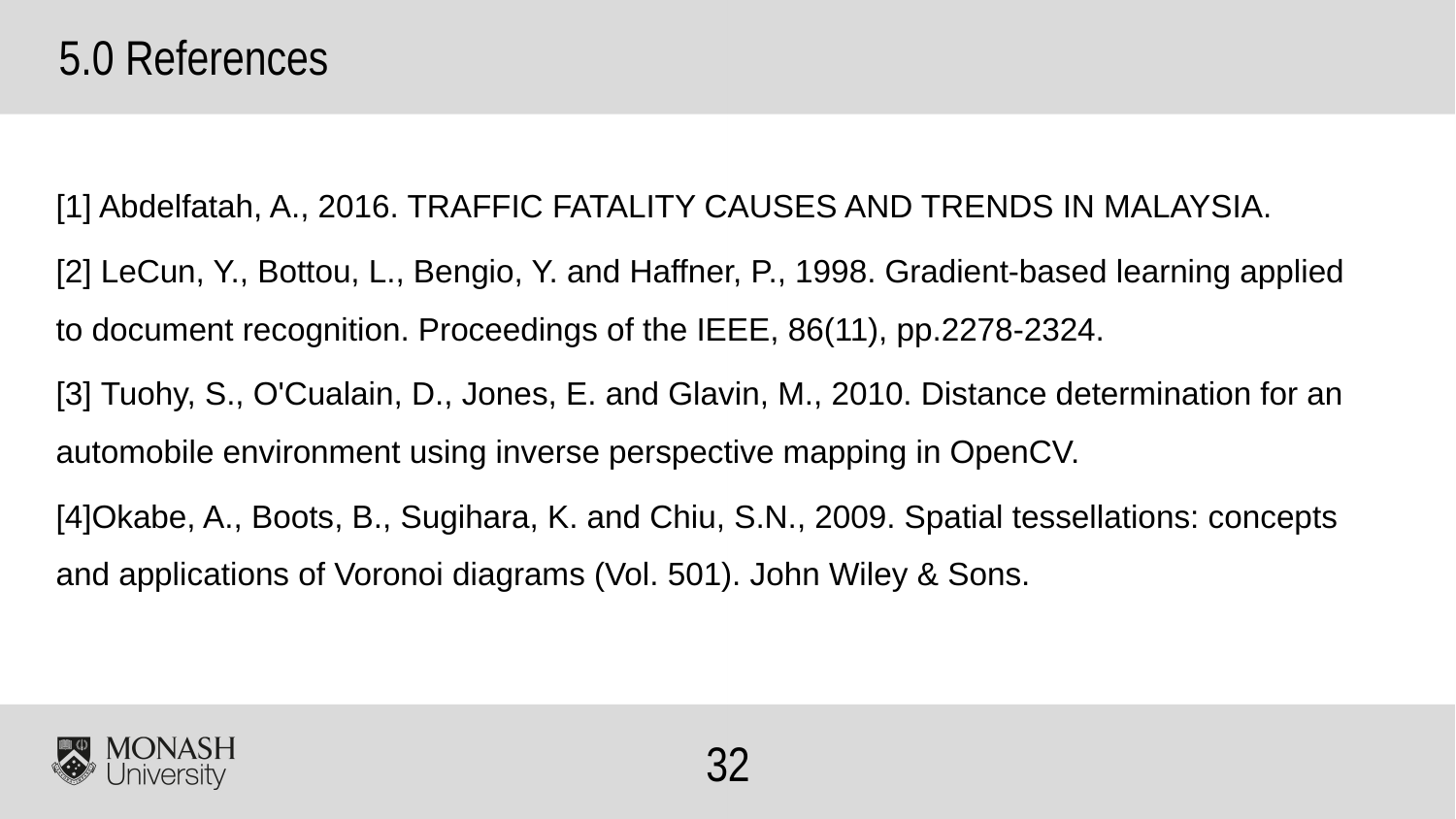

5.0 References
[1] Abdelfatah, A., 2016. TRAFFIC FATALITY CAUSES AND TRENDS IN MALAYSIA.
[2] LeCun, Y., Bottou, L., Bengio, Y. and Haffner, P., 1998. Gradient-based learning applied to document recognition. Proceedings of the IEEE, 86(11), pp.2278-2324.
[3] Tuohy, S., O'Cualain, D., Jones, E. and Glavin, M., 2010. Distance determination for an automobile environment using inverse perspective mapping in OpenCV.
[4]Okabe, A., Boots, B., Sugihara, K. and Chiu, S.N., 2009. Spatial tessellations: concepts and applications of Voronoi diagrams (Vol. 501). John Wiley & Sons.